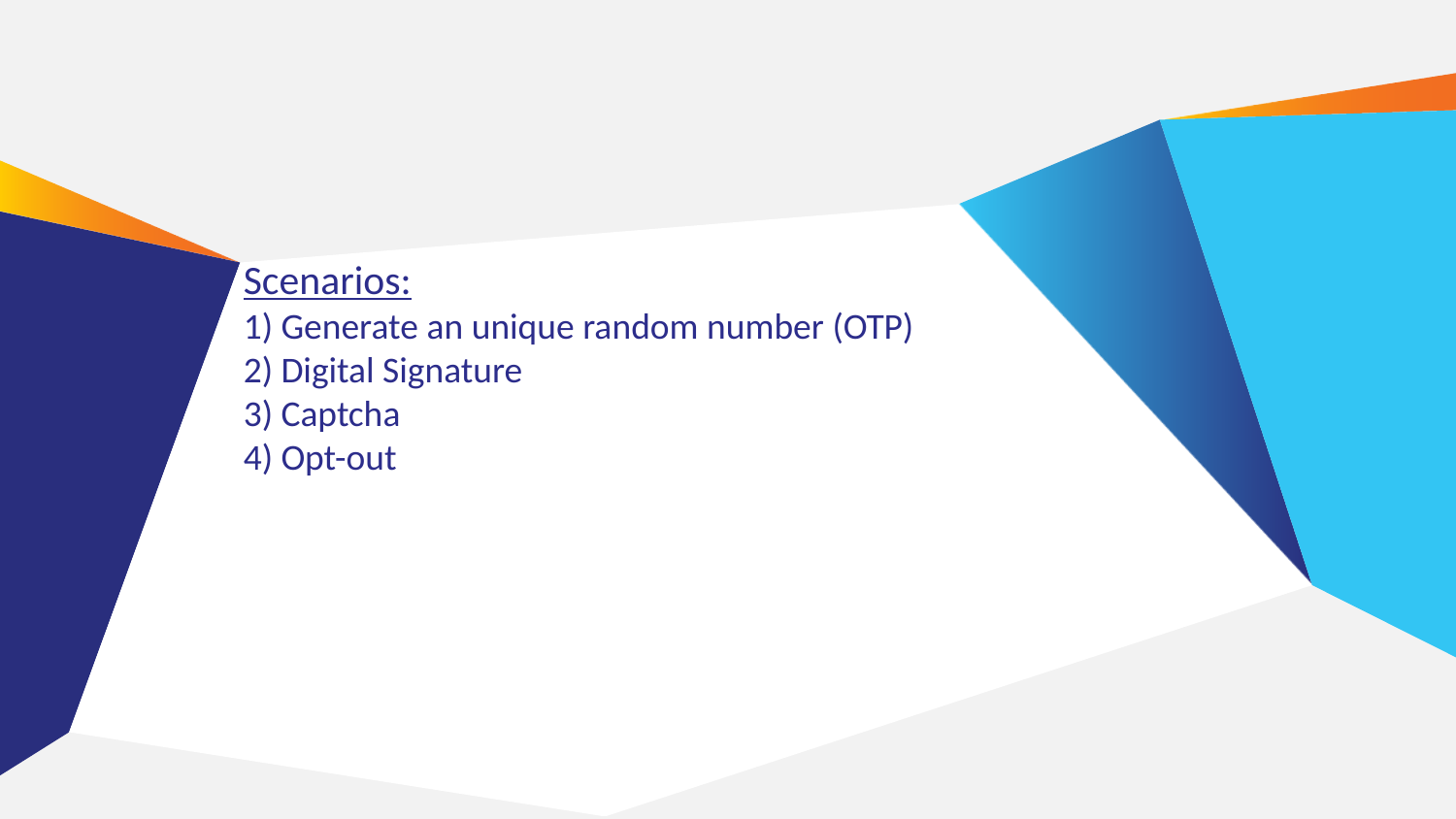

# Scenarios: 1) Generate an unique random number (OTP) 2) Digital Signature 3) Captcha 4) Opt-out